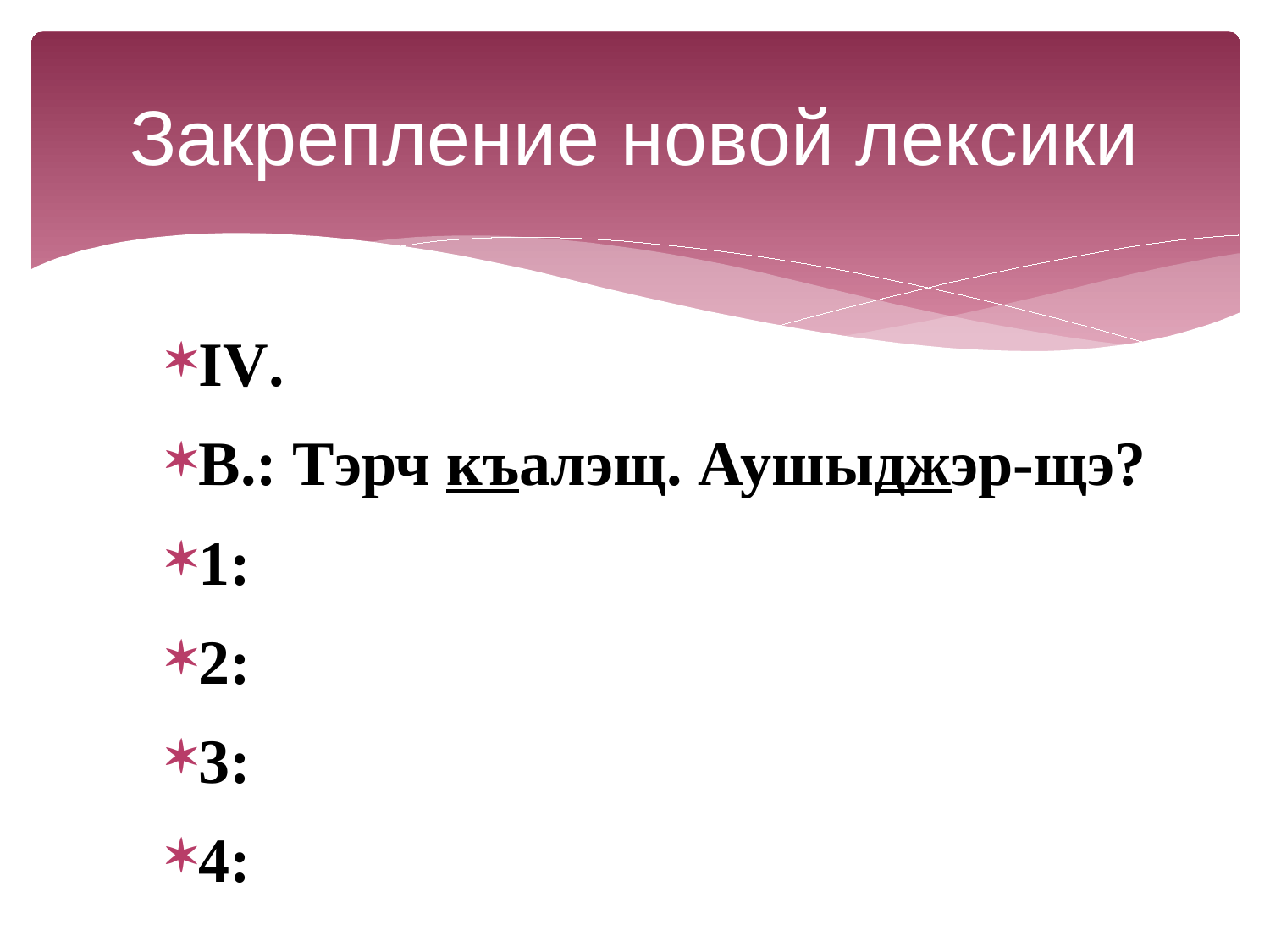

# Закрепление новой лексики
IV.
В.: Тэрч къалэщ. Аушыджэр-щэ?
1:
2:
3:
4: